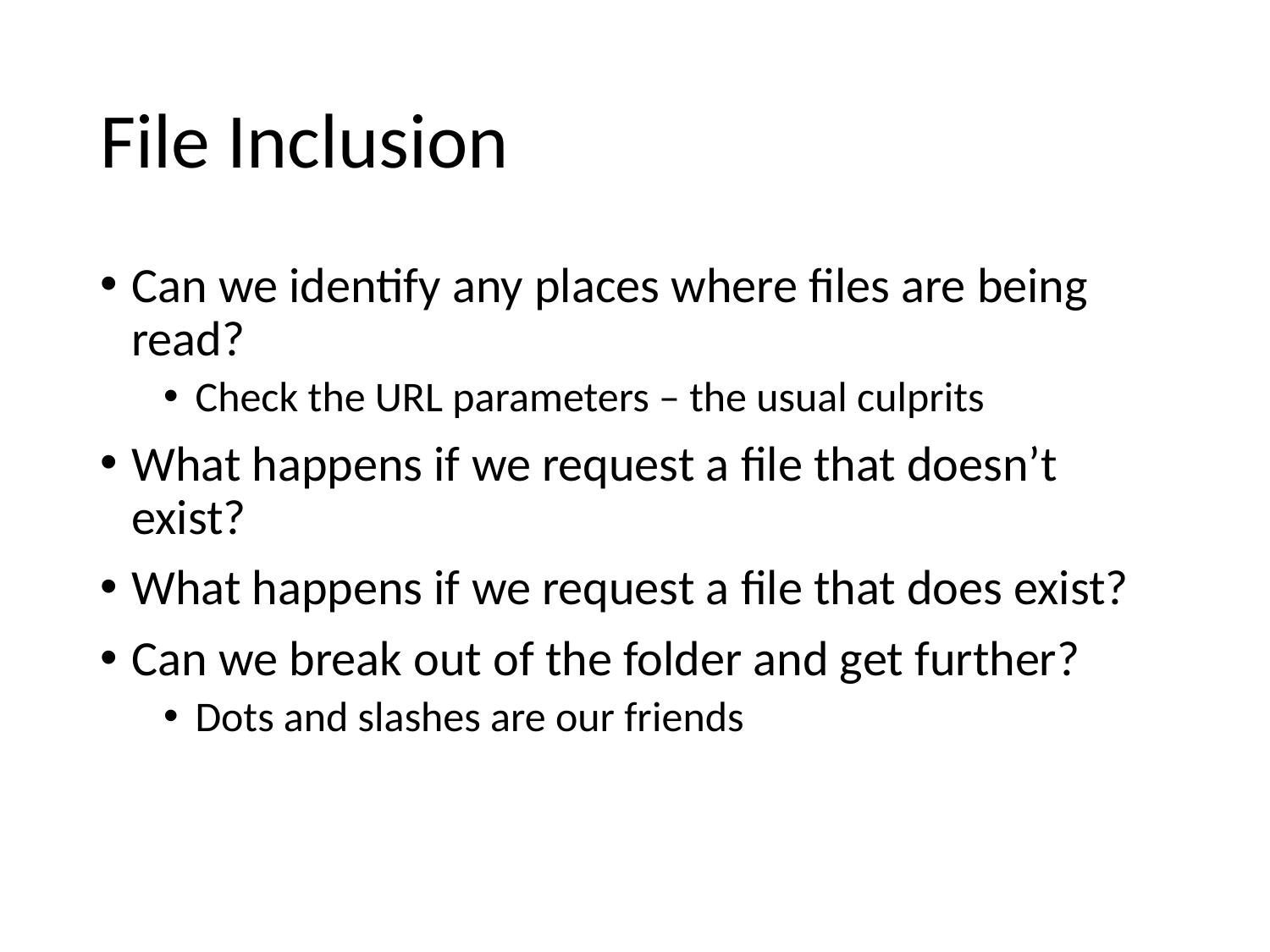

# File Inclusion
Can we identify any places where files are being read?
Check the URL parameters – the usual culprits
What happens if we request a file that doesn’t exist?
What happens if we request a file that does exist?
Can we break out of the folder and get further?
Dots and slashes are our friends